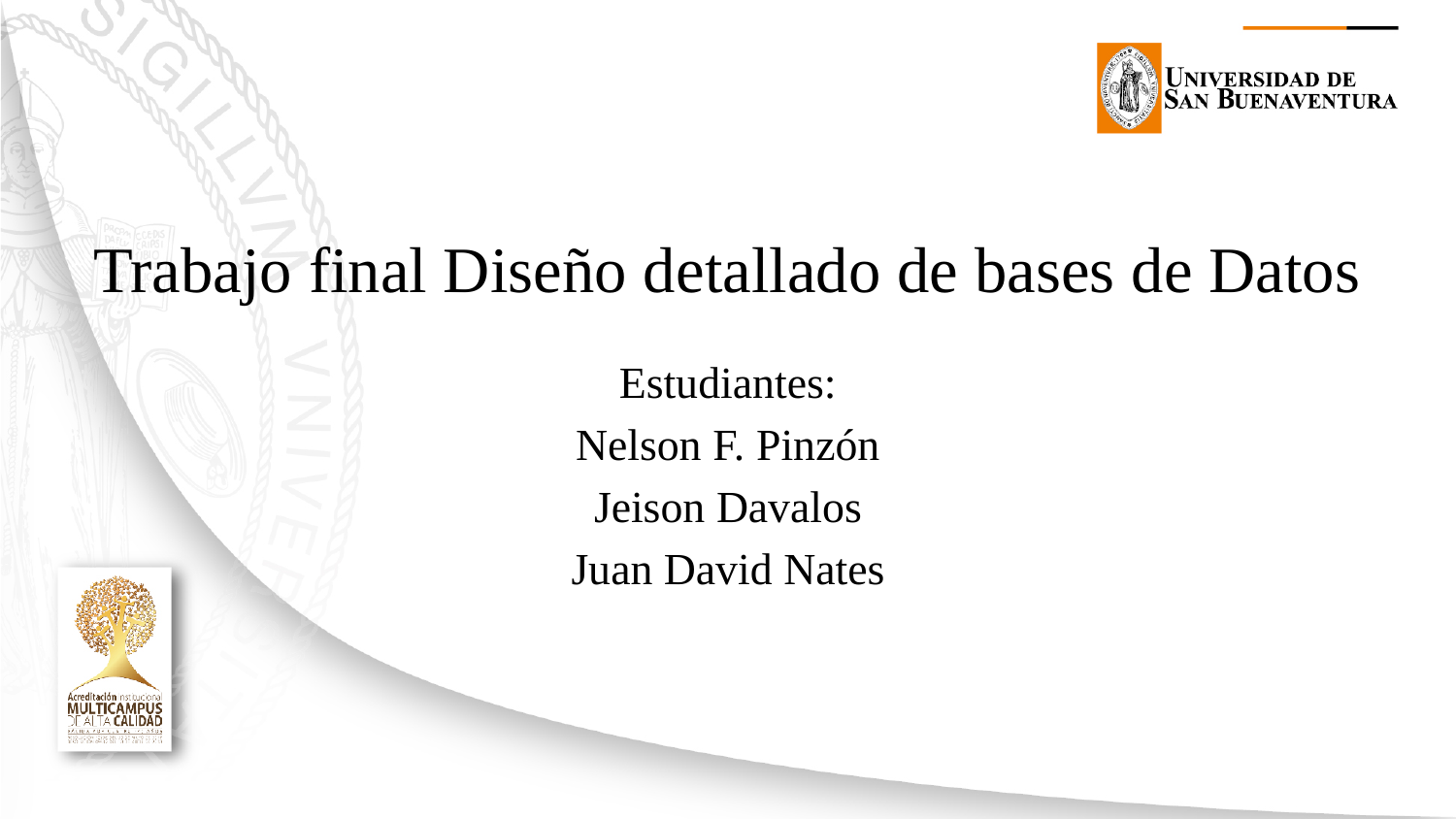

Trabajo final Diseño detallado de bases de Datos
Estudiantes:
Nelson F. Pinzón
Jeison Davalos
Juan David Nates